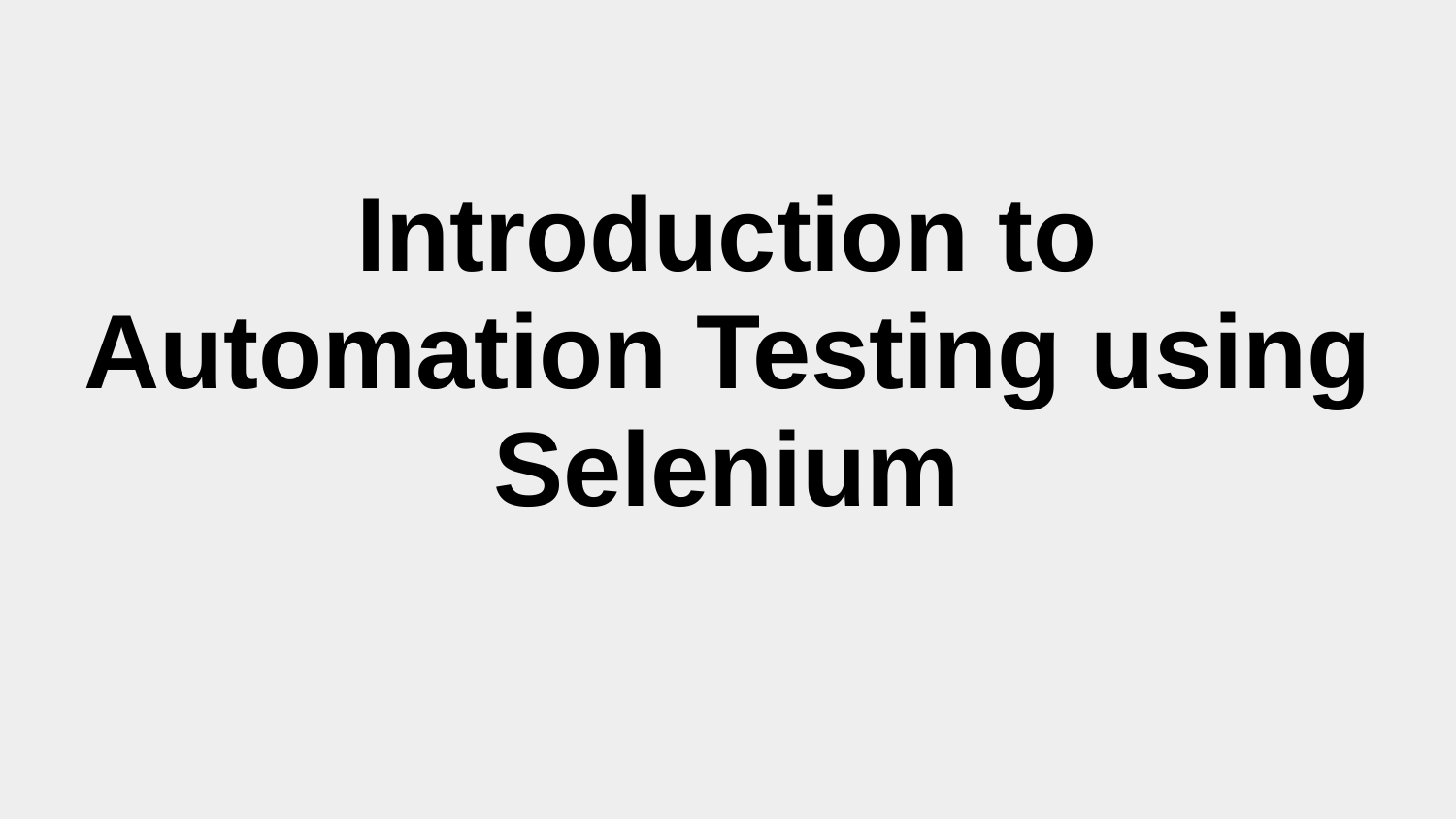

# Introduction to Automation Testing using Selenium